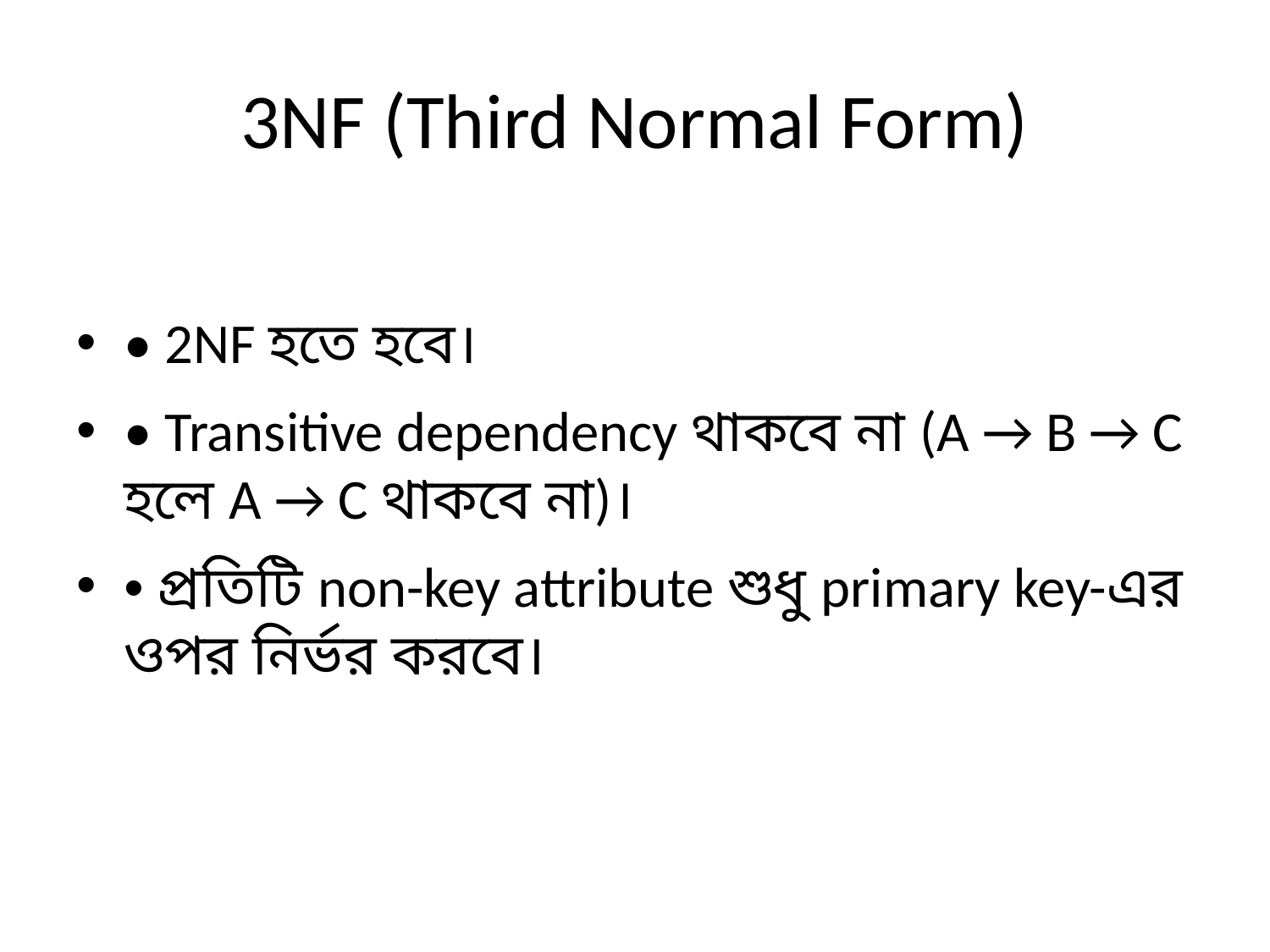

# 3NF (Third Normal Form)

• 2NF হতে হবে।
• Transitive dependency থাকবে না (A → B → C হলে A → C থাকবে না)।
• প্রতিটি non-key attribute শুধু primary key-এর ওপর নির্ভর করবে।